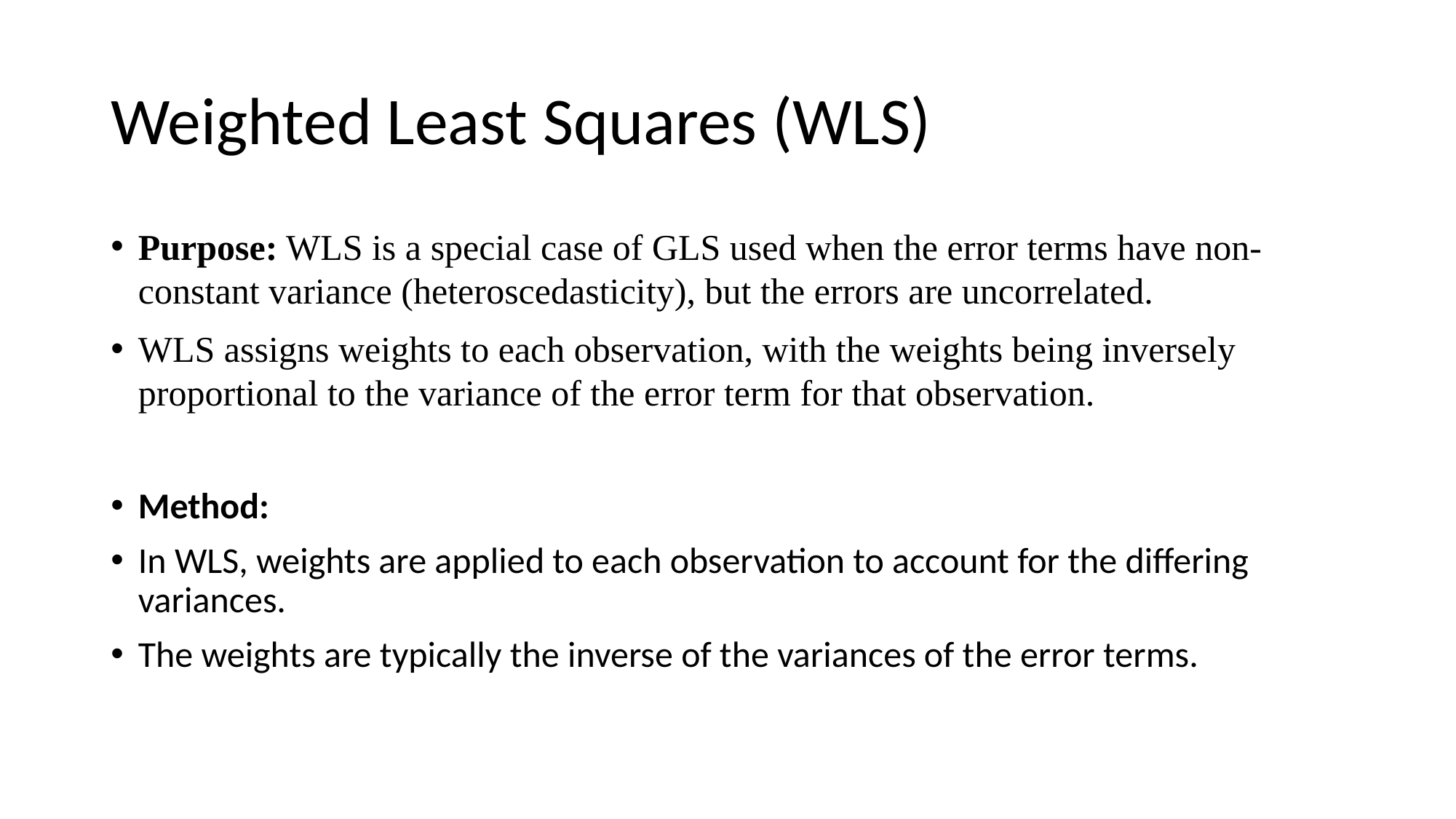

# Weighted Least Squares (WLS)
Purpose: WLS is a special case of GLS used when the error terms have non-constant variance (heteroscedasticity), but the errors are uncorrelated.
WLS assigns weights to each observation, with the weights being inversely proportional to the variance of the error term for that observation.

Method:
In WLS, weights are applied to each observation to account for the differing variances.
The weights are typically the inverse of the variances of the error terms.